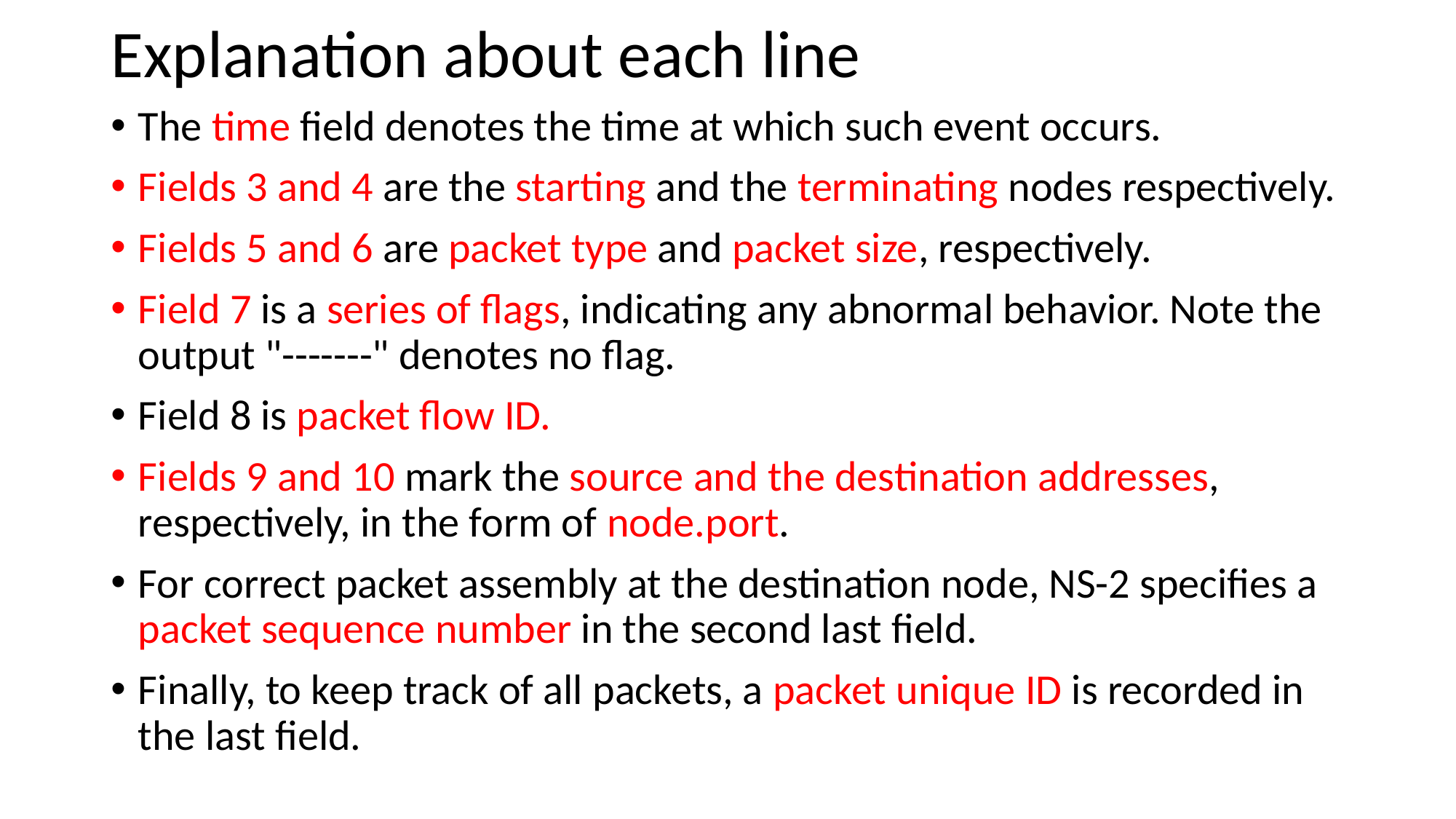

# Explanation about each line
The time field denotes the time at which such event occurs.
Fields 3 and 4 are the starting and the terminating nodes respectively.
Fields 5 and 6 are packet type and packet size, respectively.
Field 7 is a series of flags, indicating any abnormal behavior. Note the output "-------" denotes no flag.
Field 8 is packet flow ID.
Fields 9 and 10 mark the source and the destination addresses, respectively, in the form of node.port.
For correct packet assembly at the destination node, NS-2 specifies a packet sequence number in the second last field.
Finally, to keep track of all packets, a packet unique ID is recorded in the last field.